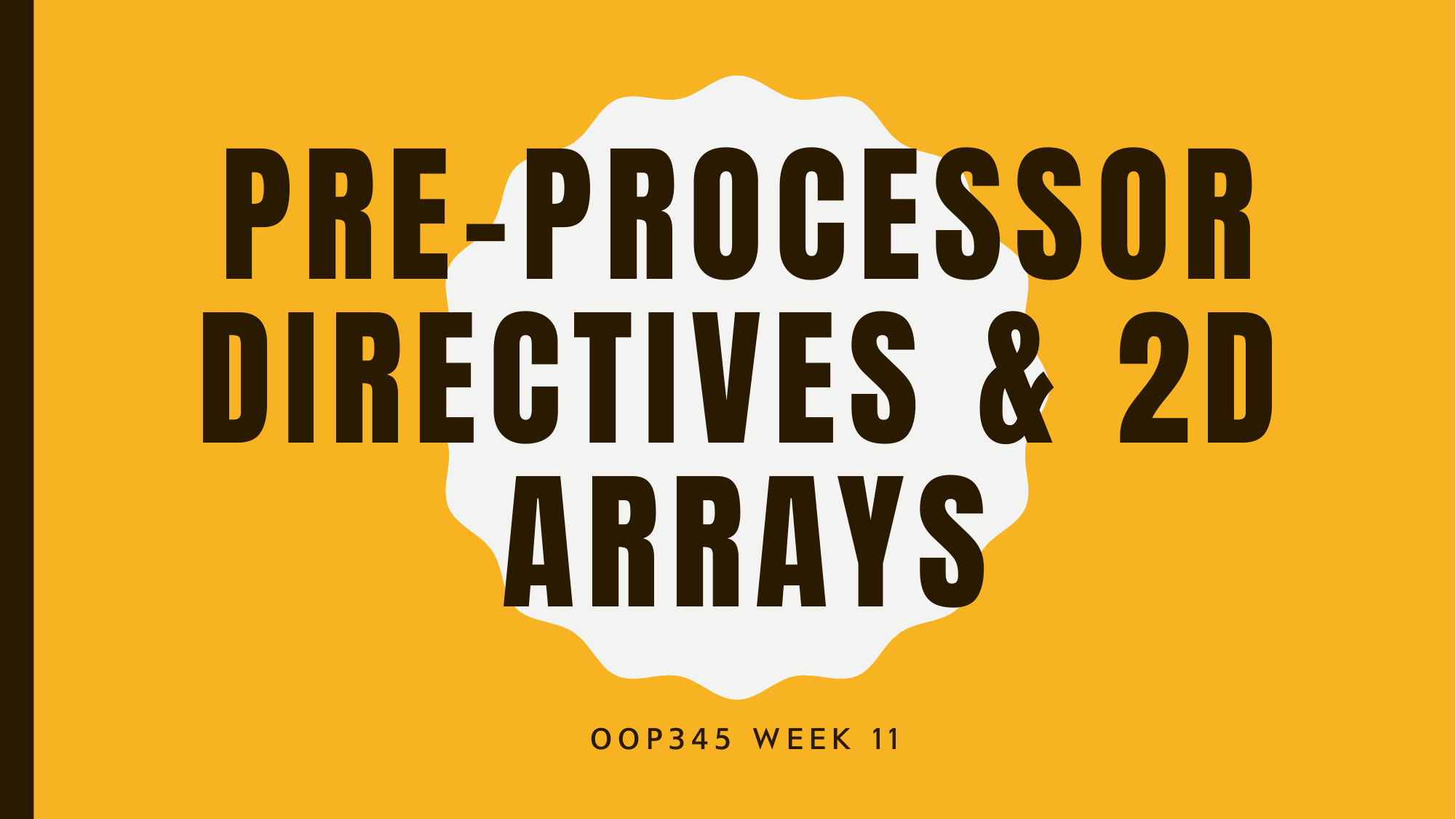

# Pre-processor Directives & 2d Arrays
OOP345 Week 11